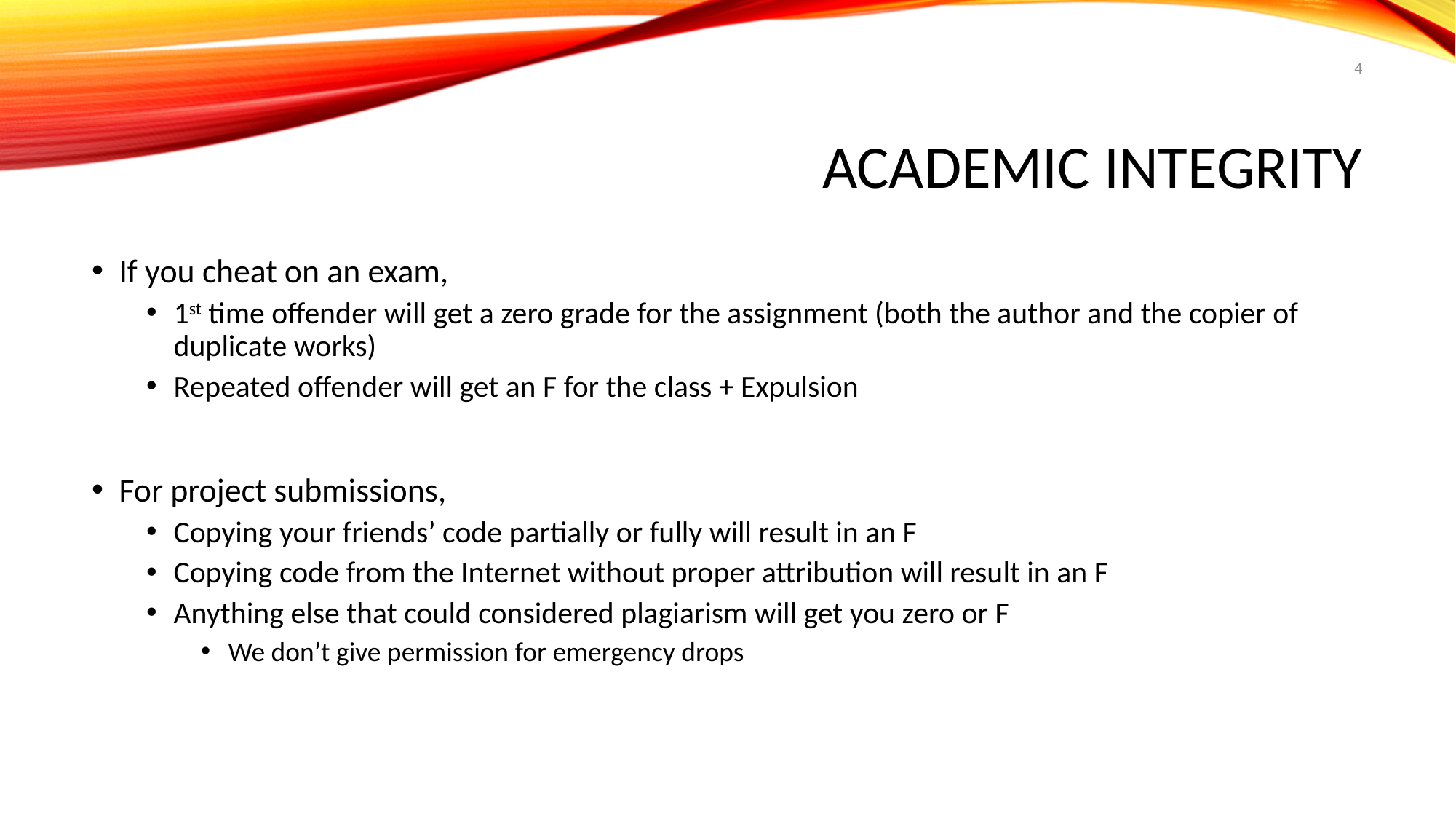

4
# Academic Integrity
If you cheat on an exam,
1st time offender will get a zero grade for the assignment (both the author and the copier of duplicate works)
Repeated offender will get an F for the class + Expulsion

For project submissions,
Copying your friends’ code partially or fully will result in an F
Copying code from the Internet without proper attribution will result in an F
Anything else that could considered plagiarism will get you zero or F
We don’t give permission for emergency drops